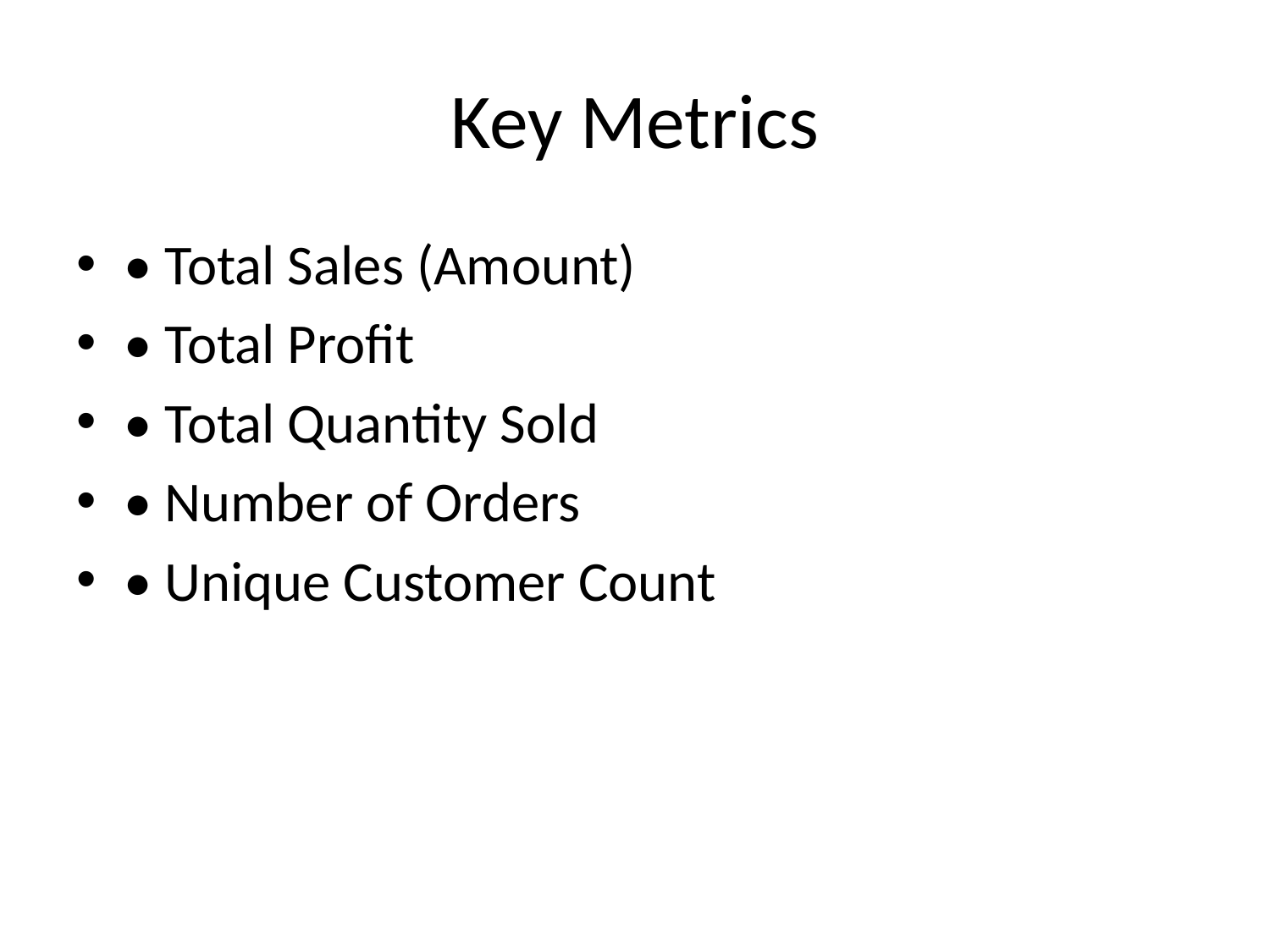

# Key Metrics
• Total Sales (Amount)
• Total Profit
• Total Quantity Sold
• Number of Orders
• Unique Customer Count